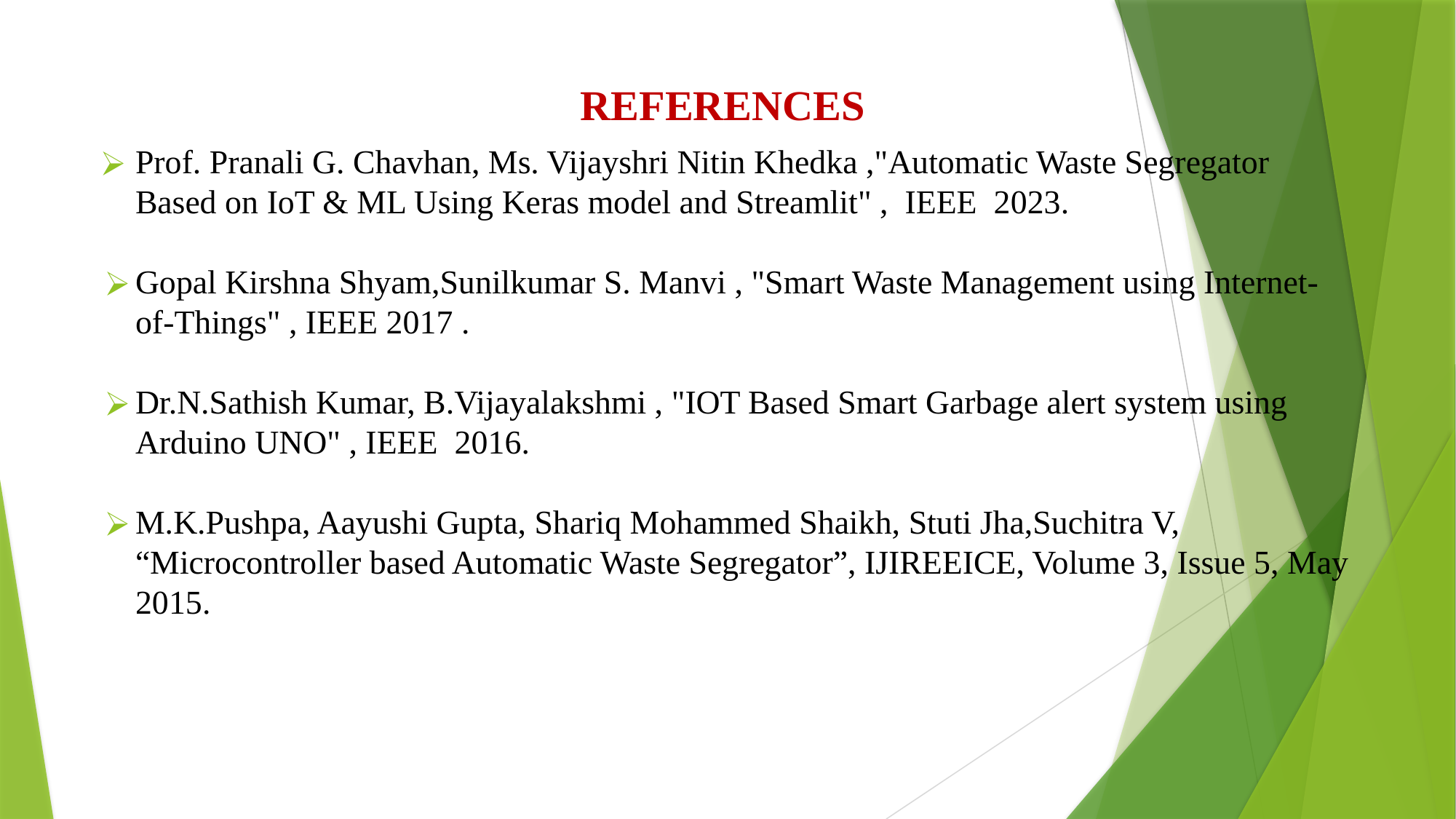

# REFERENCES
Prof. Pranali G. Chavhan, Ms. Vijayshri Nitin Khedka ,"Automatic Waste Segregator Based on IoT & ML Using Keras model and Streamlit" ,  IEEE  2023.

Gopal Kirshna Shyam,Sunilkumar S. Manvi , "Smart Waste Management using Internet-of-Things" , IEEE 2017 .

Dr.N.Sathish Kumar, B.Vijayalakshmi , "IOT Based Smart Garbage alert system using Arduino UNO" , IEEE  2016.

M.K.Pushpa, Aayushi Gupta, Shariq Mohammed Shaikh, Stuti Jha,Suchitra V, “Microcontroller based Automatic Waste Segregator”, IJIREEICE, Volume 3, Issue 5, May 2015.